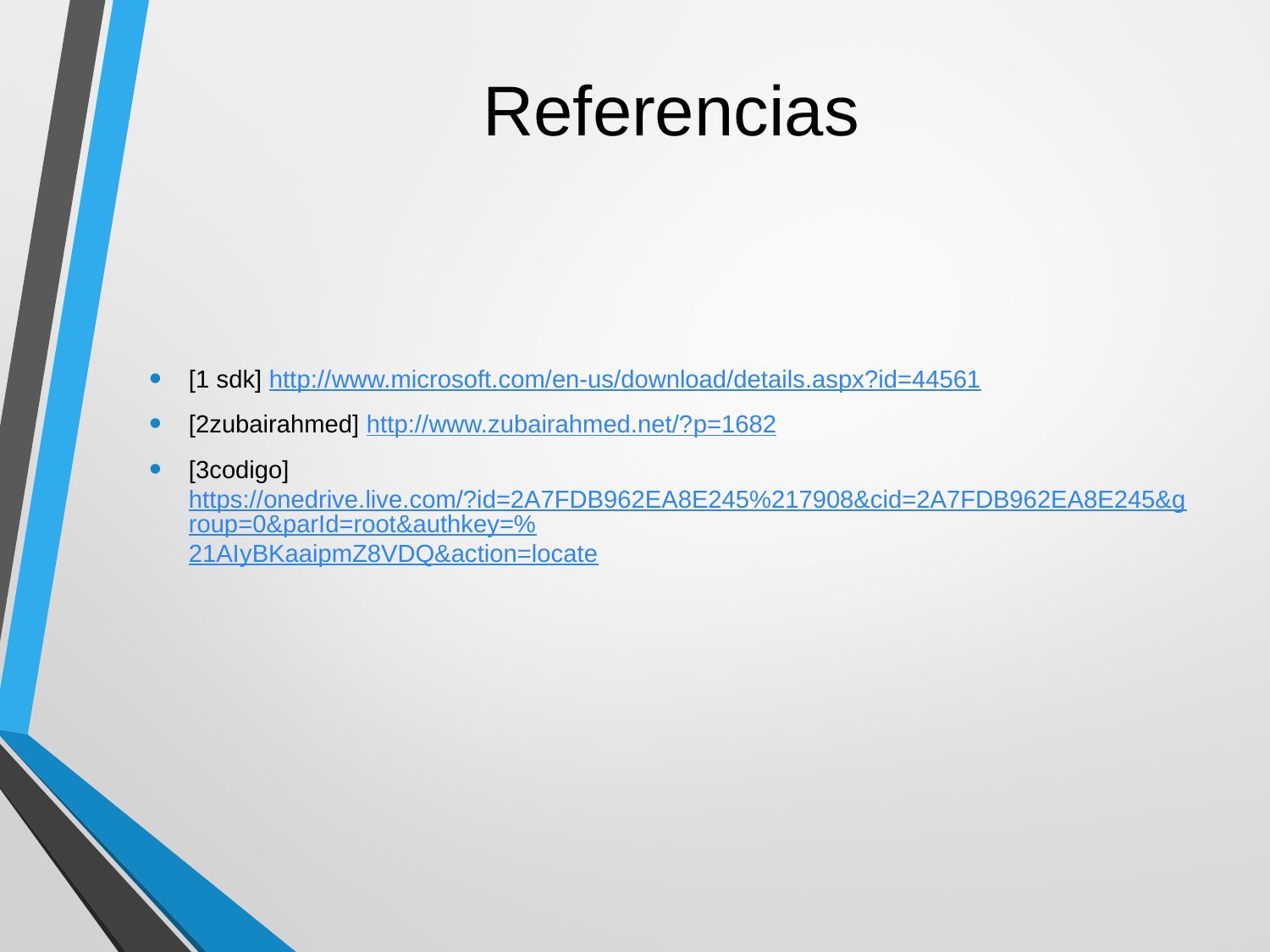

# Referencias
[1 sdk] http://www.microsoft.com/en-us/download/details.aspx?id=44561
[2zubairahmed] http://www.zubairahmed.net/?p=1682
[3codigo] https://onedrive.live.com/?id=2A7FDB962EA8E245%217908&cid=2A7FDB962EA8E245&group=0&parId=root&authkey=%21AIyBKaaipmZ8VDQ&action=locate